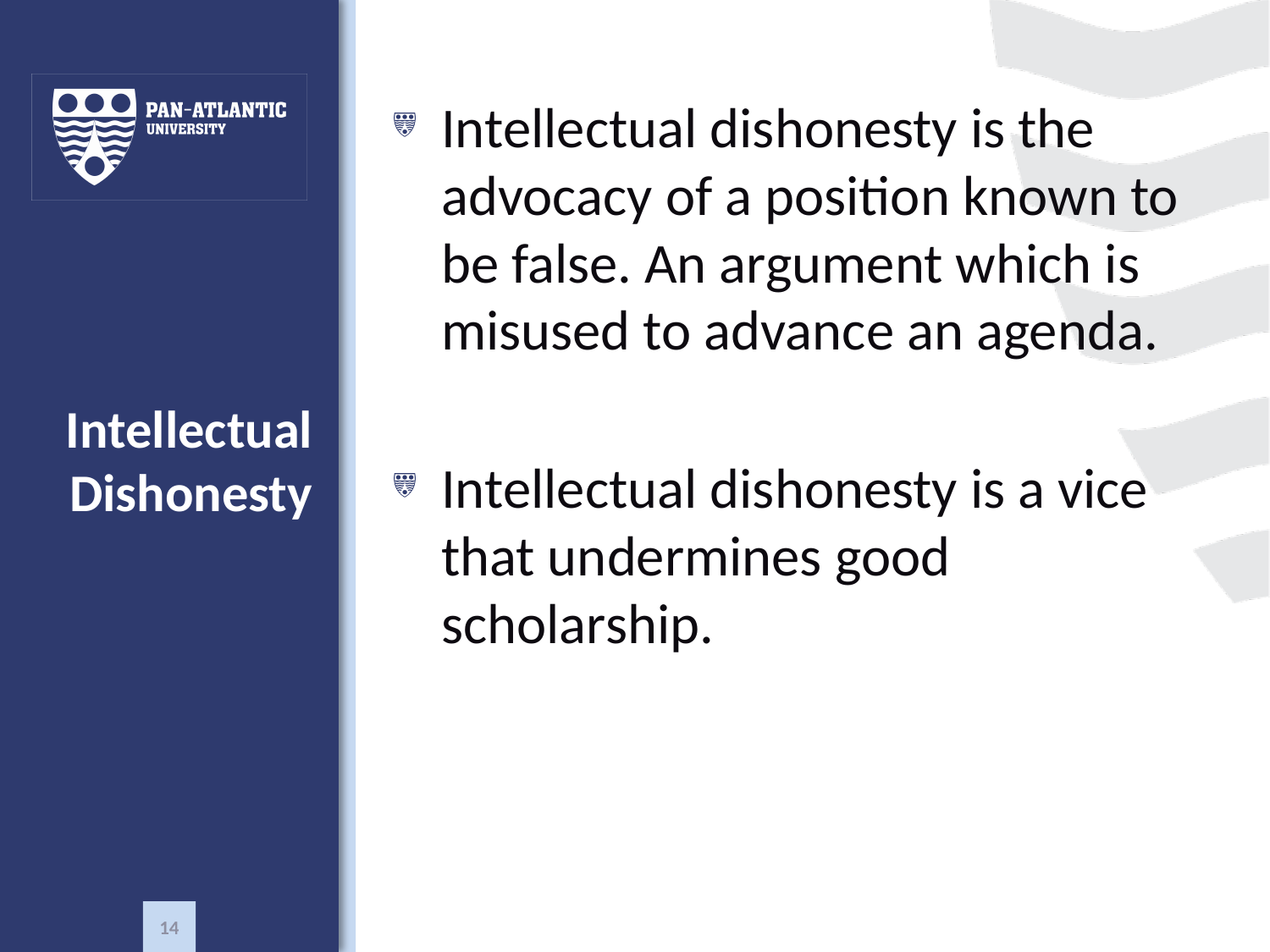

Intellectual dishonesty is the advocacy of a position known to be false. An argument which is misused to advance an agenda.

Intellectual dishonesty is a vice that undermines good scholarship.

# Intellectual Dishonesty
14